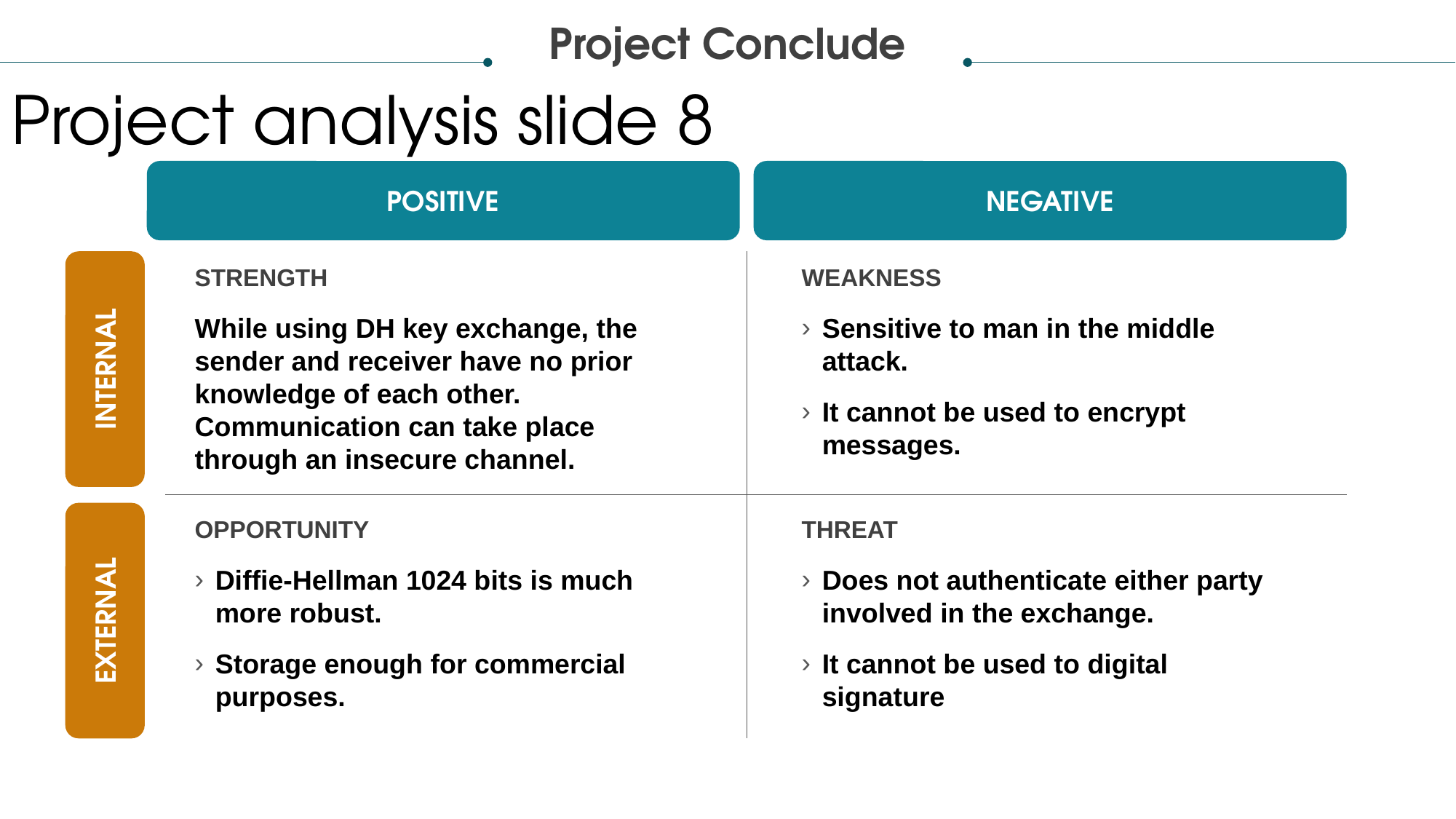

Project Conclude
Project analysis slide 8
POSITIVE
NEGATIVE
STRENGTH
WEAKNESS
While using DH key exchange, the sender and receiver have no prior knowledge of each other.
Communication can take place through an insecure channel.
Sensitive to man in the middle attack.
It cannot be used to encrypt messages.
INTERNAL
OPPORTUNITY
THREAT
Diffie-Hellman 1024 bits is much more robust.
Storage enough for commercial purposes.
Does not authenticate either party involved in the exchange.
It cannot be used to digital signature
EXTERNAL